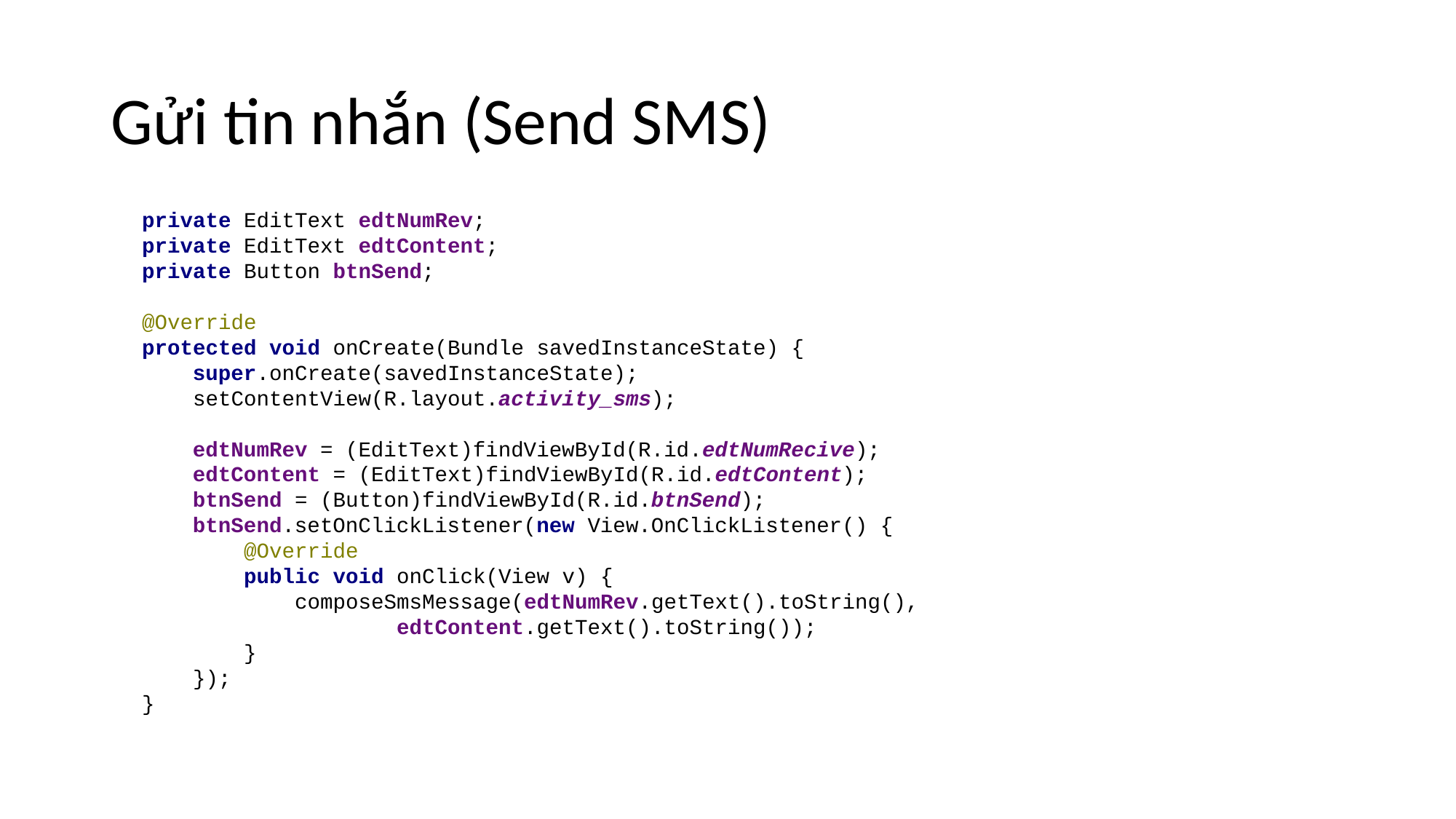

# Gửi tin nhắn (Send SMS)
private EditText edtNumRev;
private EditText edtContent;
private Button btnSend;
@Override
protected void onCreate(Bundle savedInstanceState) {
    super.onCreate(savedInstanceState);
    setContentView(R.layout.activity_sms);
    edtNumRev = (EditText)findViewById(R.id.edtNumRecive);
    edtContent = (EditText)findViewById(R.id.edtContent);
    btnSend = (Button)findViewById(R.id.btnSend);
    btnSend.setOnClickListener(new View.OnClickListener() {
        @Override
        public void onClick(View v) {
            composeSmsMessage(edtNumRev.getText().toString(),
                    edtContent.getText().toString());
        }
    });
}